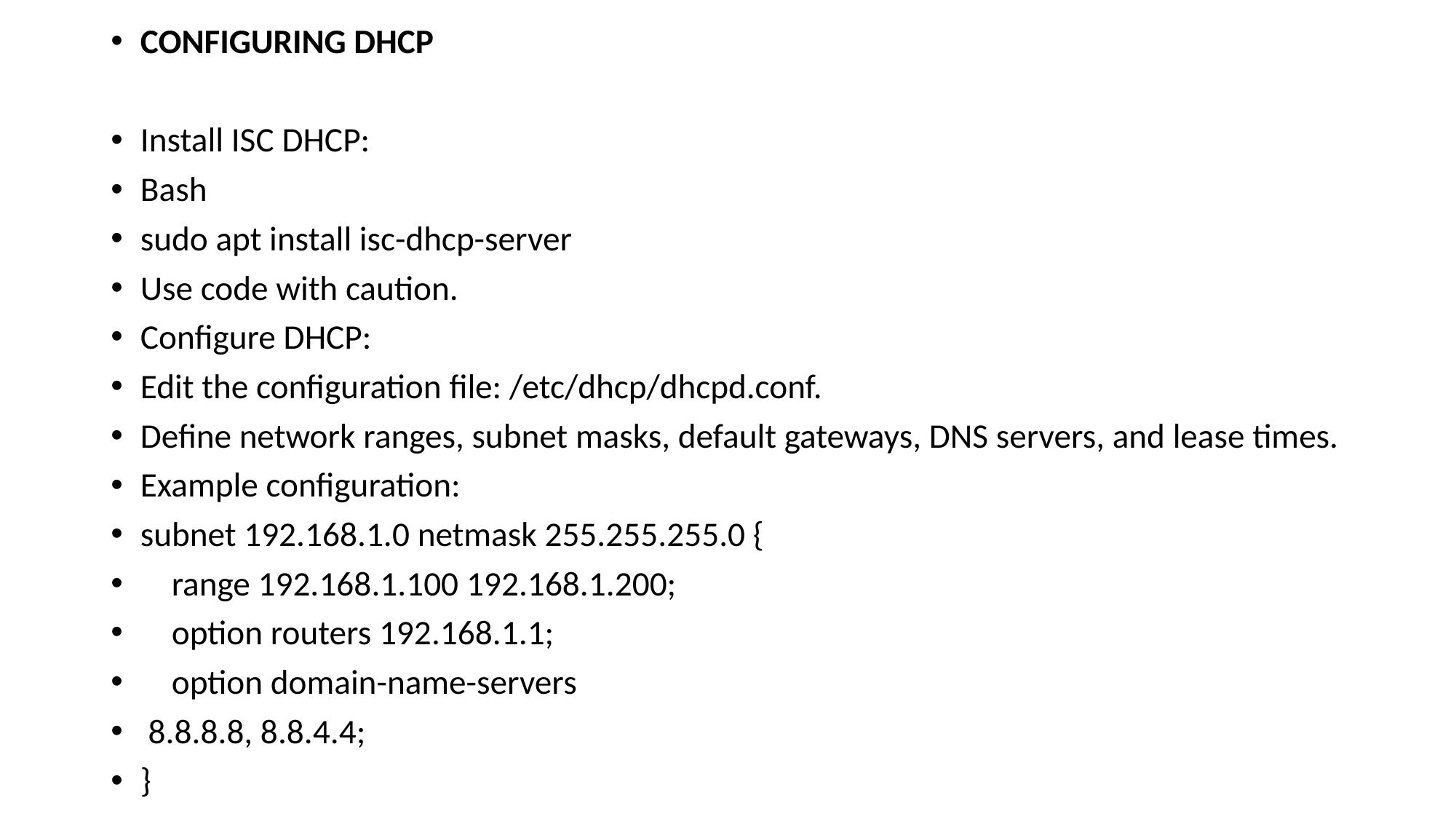

CONFIGURING DHCP

Install ISC DHCP:
Bash
sudo apt install isc-dhcp-server
Use code with caution.
Configure DHCP:
Edit the configuration file: /etc/dhcp/dhcpd.conf.
Define network ranges, subnet masks, default gateways, DNS servers, and lease times.
Example configuration:
subnet 192.168.1.0 netmask 255.255.255.0 {
    range 192.168.1.100 192.168.1.200;
    option routers 192.168.1.1;
    option domain-name-servers
 8.8.8.8, 8.8.4.4;
}